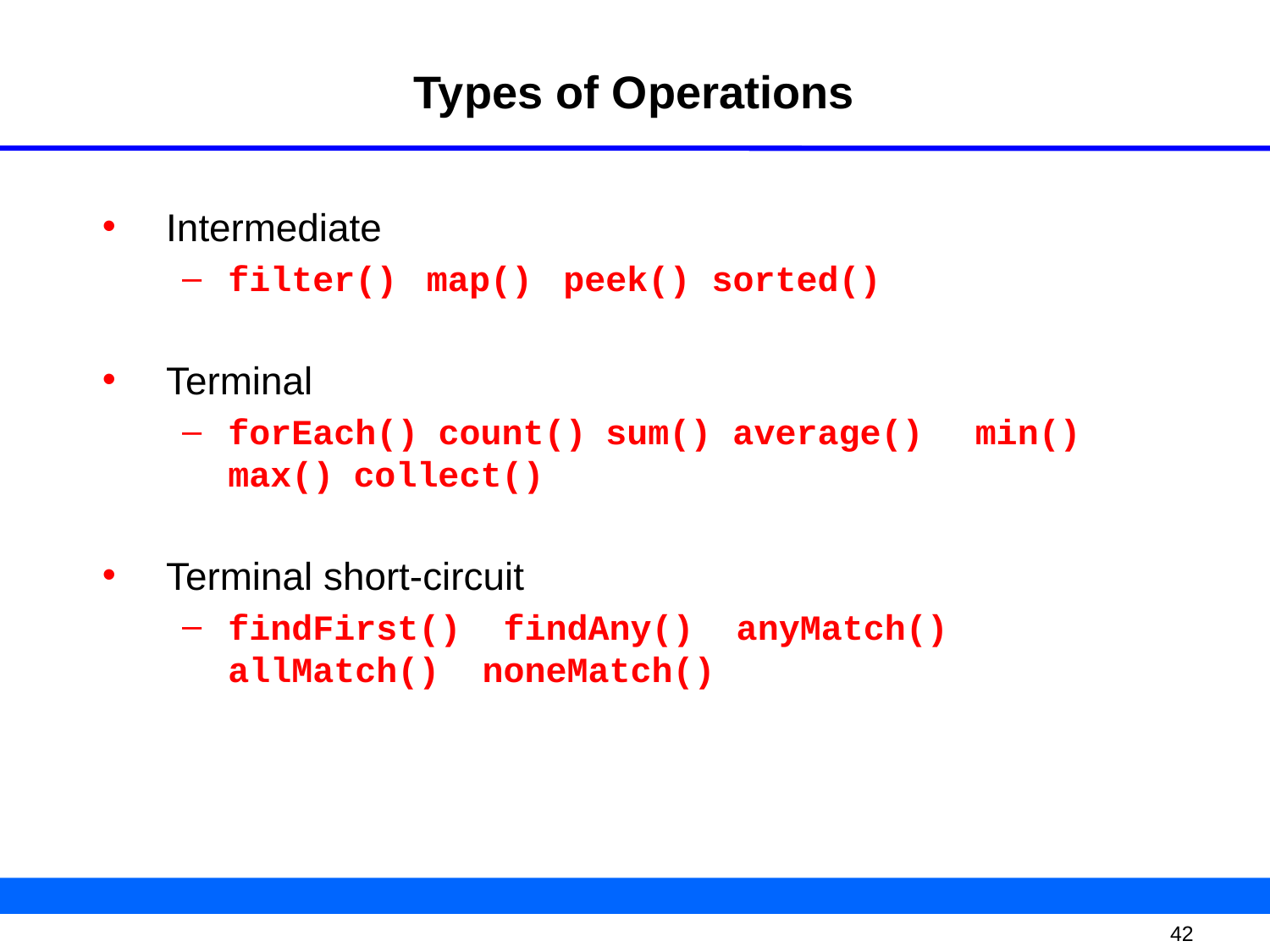

# Types of Operations
Intermediate
filter()   map()  peek() sorted()

Terminal
forEach()  count()  sum() average()   min()   max()  collect()

Terminal short-circuit
findFirst()  findAny()  anyMatch()  allMatch()  noneMatch()